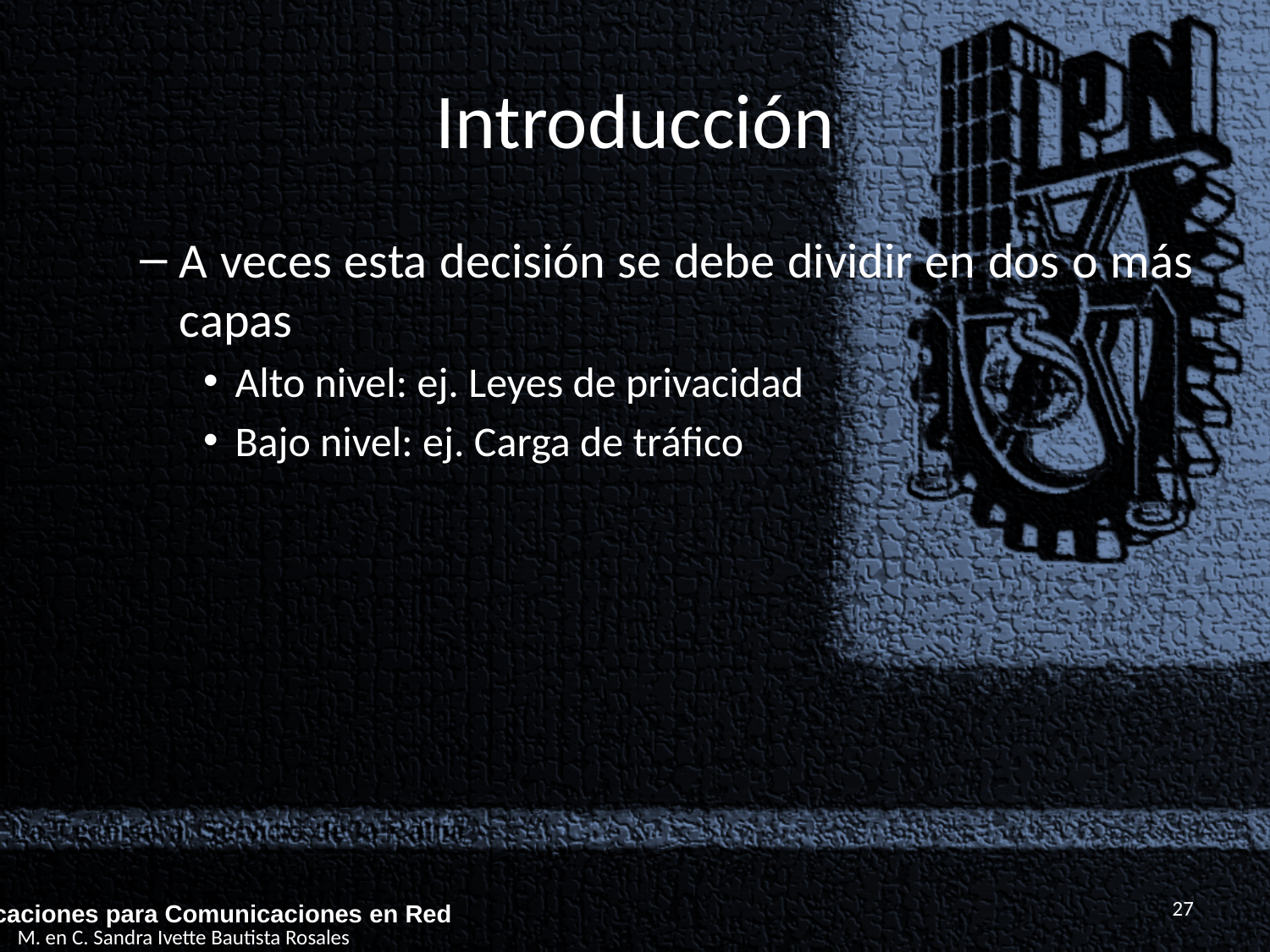

# Introducción
A veces esta decisión se debe dividir en dos o más capas
Alto nivel: ej. Leyes de privacidad
Bajo nivel: ej. Carga de tráfico

27
Aplicaciones para Comunicaciones en Red
M. en C. Sandra Ivette Bautista Rosales